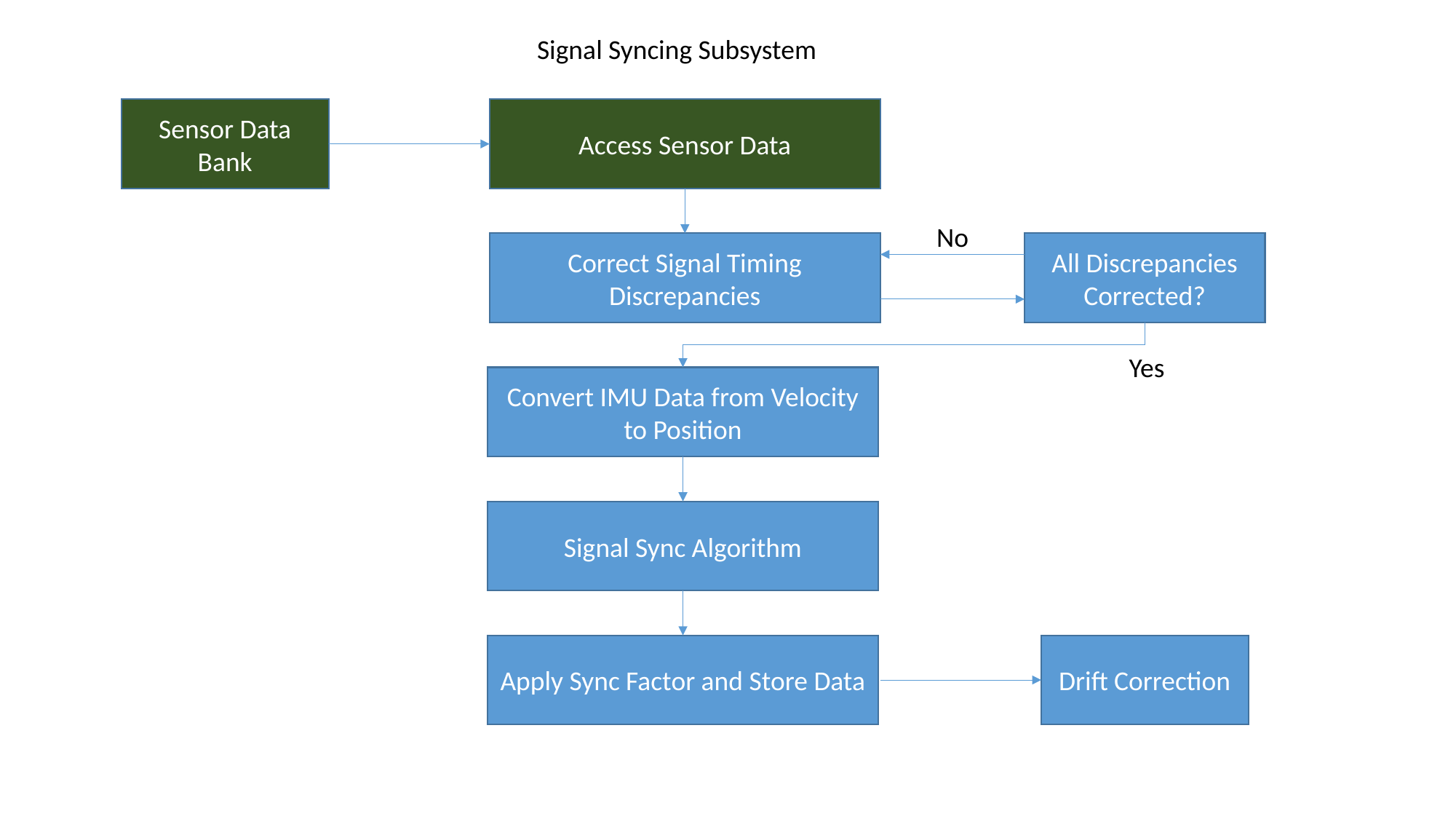

Signal Syncing Subsystem
Sensor Data Bank
Access Sensor Data
No
All Discrepancies Corrected?
Correct Signal Timing Discrepancies
Yes
Convert IMU Data from Velocity to Position
Signal Sync Algorithm
Apply Sync Factor and Store Data
Drift Correction